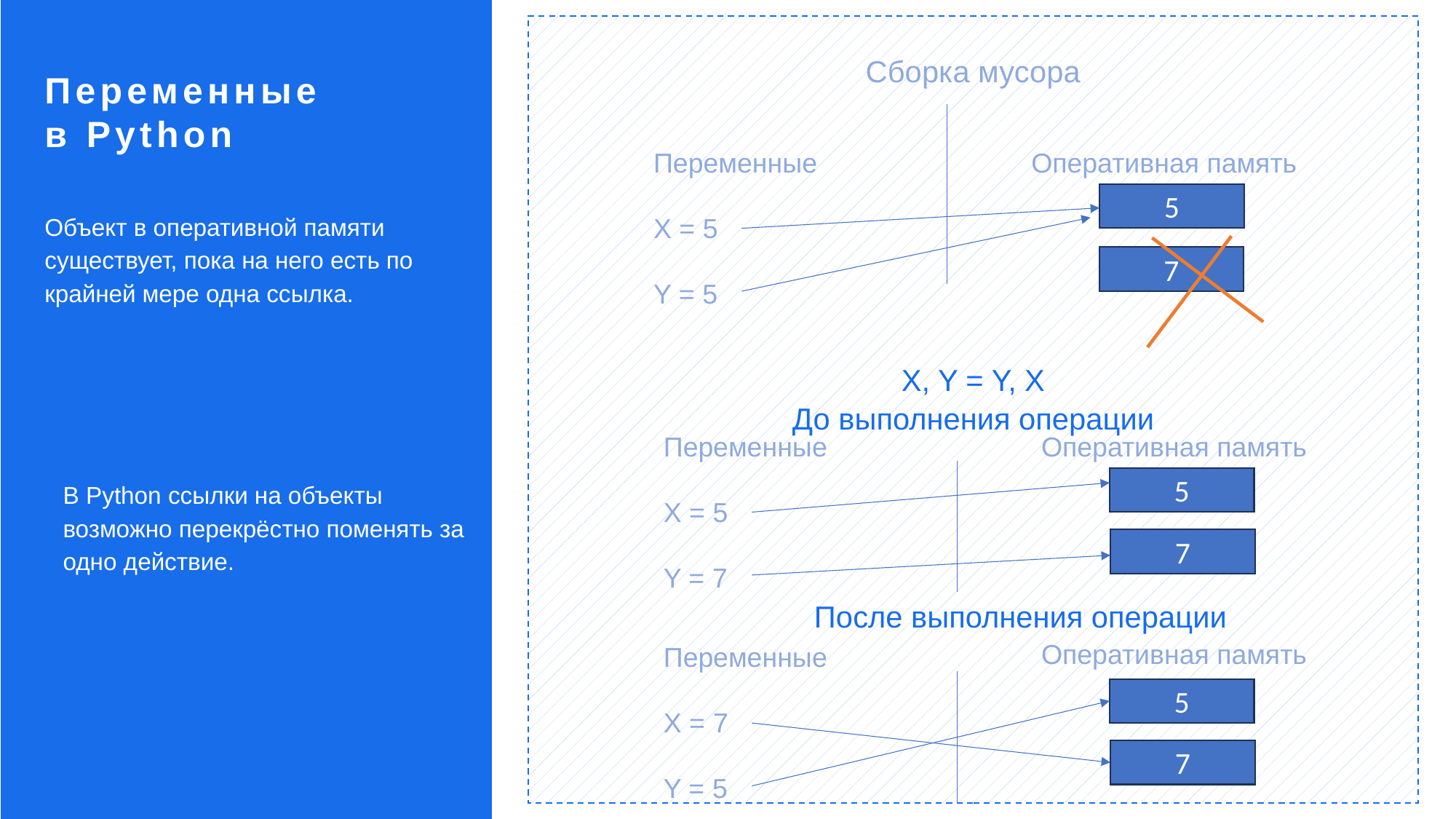

Сборка мусора
Переменные
в Python
Переменные

X = 5

Y = 5
Оперативная память
5
Объект в оперативной памяти существует, пока на него есть по крайней мере одна ссылка.
7
X, Y = Y, X
До выполнения операции
Переменные

X = 5

Y = 7
Оперативная память

5
В Python ссылки на объекты возможно перекрёстно поменять за одно действие.
7
После выполнения операции
Оперативная память
Переменные

X = 7

Y = 5
5
7